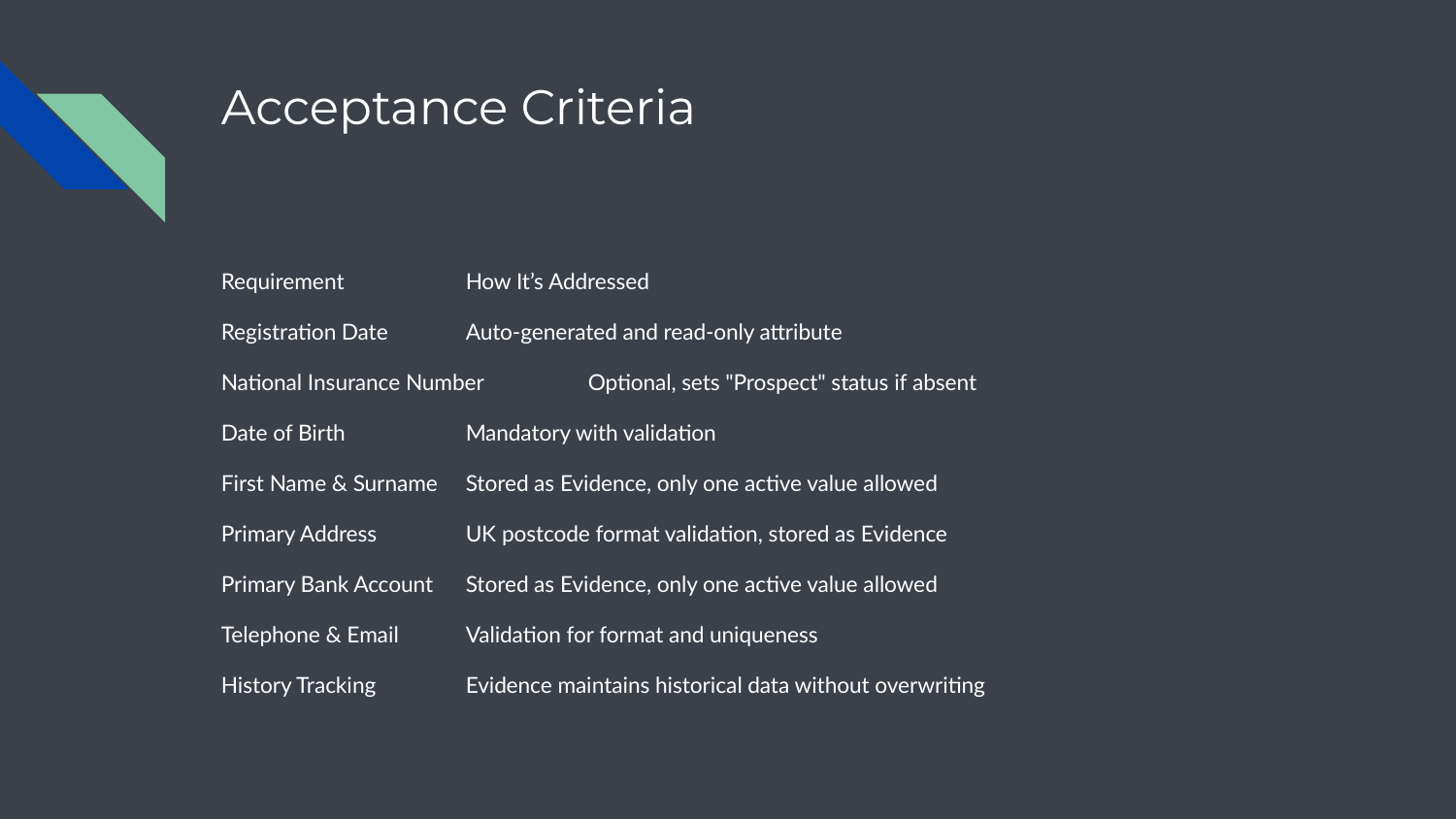

# Acceptance Criteria
Requirement	How It’s Addressed
Registration Date	Auto-generated and read-only attribute
National Insurance Number	Optional, sets "Prospect" status if absent
Date of Birth	Mandatory with validation
First Name & Surname	Stored as Evidence, only one active value allowed
Primary Address	UK postcode format validation, stored as Evidence
Primary Bank Account	Stored as Evidence, only one active value allowed
Telephone & Email	Validation for format and uniqueness
History Tracking	Evidence maintains historical data without overwriting